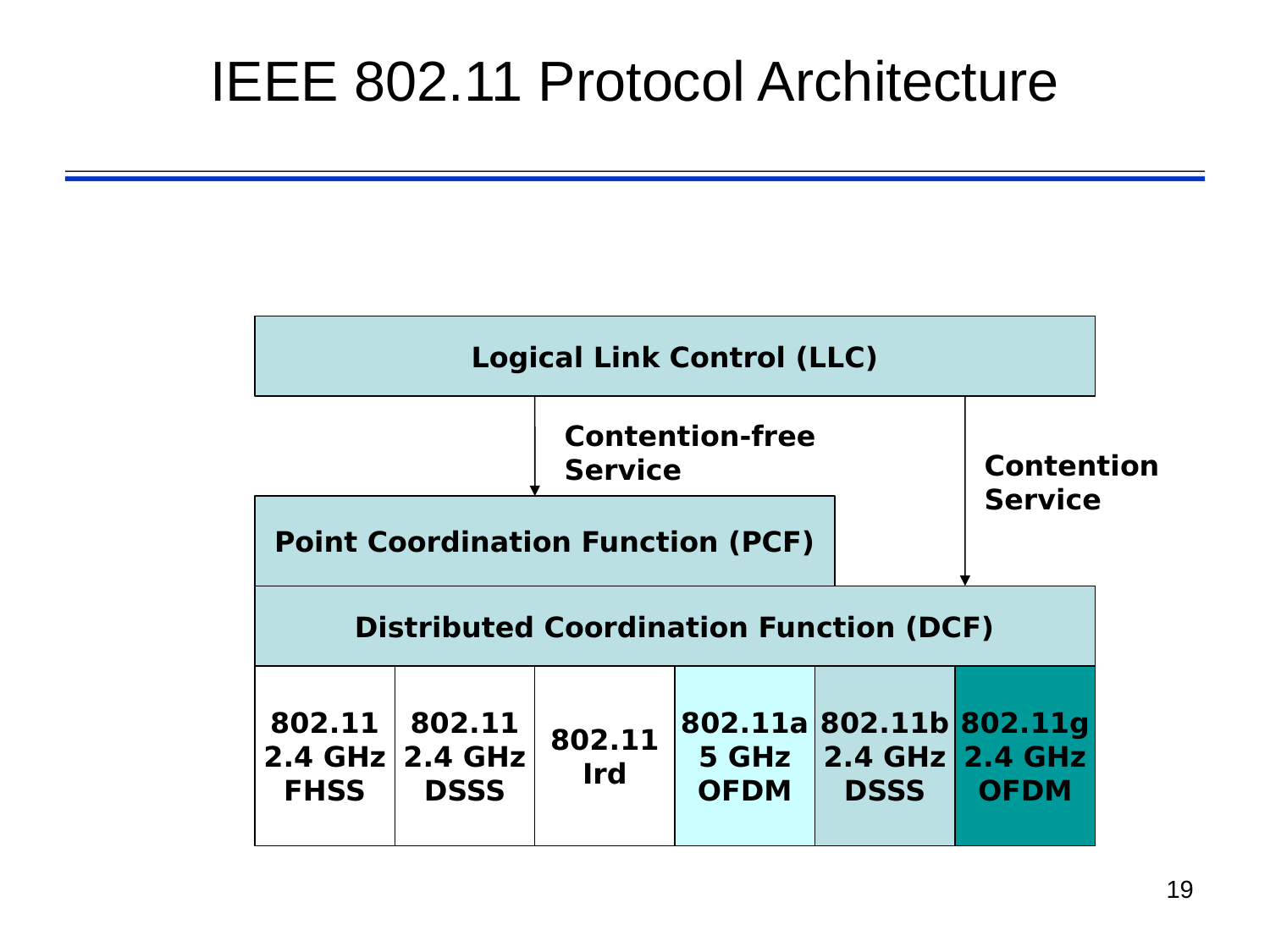

# IEEE 802.11 Protocol Architecture
Logical Link Control (LLC)

Contention-free
Service
Contention
Service
Point Coordination Function (PCF)
Distributed Coordination Function (DCF)
802.11
2.4 GHz
FHSS
802.11
2.4 GHz
DSSS
802.11
Ird
802.11a
5 GHz
OFDM
802.11b
2.4 GHz
DSSS
802.11g
2.4 GHz
OFDM
19